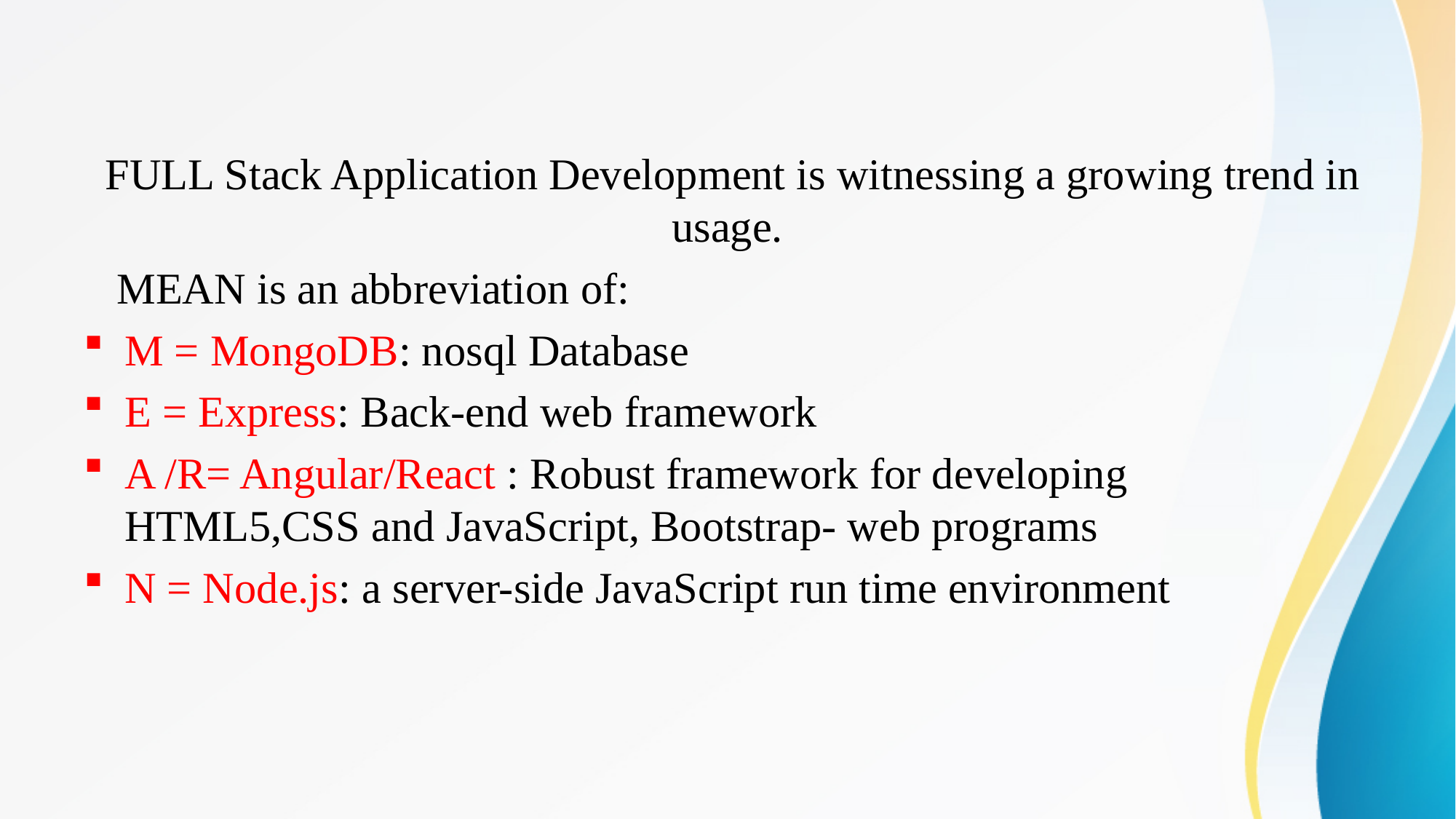

#
 FULL Stack Application Development is witnessing a growing trend in usage.
   MEAN is an abbreviation of:
M = MongoDB: nosql Database
E = Express: Back-end web framework
A /R= Angular/React : Robust framework for developing HTML5,CSS and JavaScript, Bootstrap- web programs
N = Node.js: a server-side JavaScript run time environment